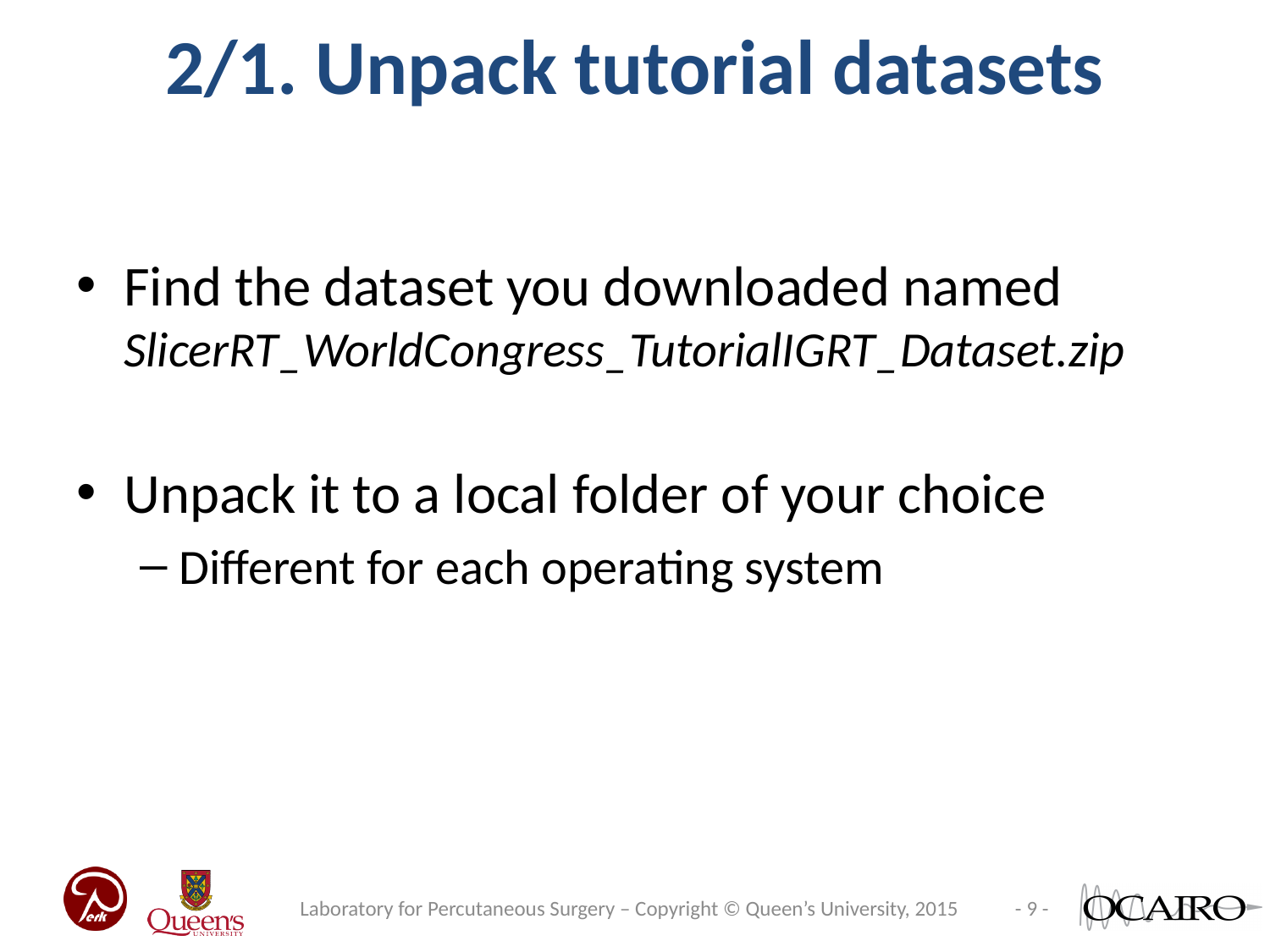

2/1. Unpack tutorial datasets
Find the dataset you downloaded named
SlicerRT_WorldCongress_TutorialIGRT_Dataset.zip

Unpack it to a local folder of your choice
Different for each operating system

Laboratory for Percutaneous Surgery – Copyright © Queen’s University, 2015
- 9 -